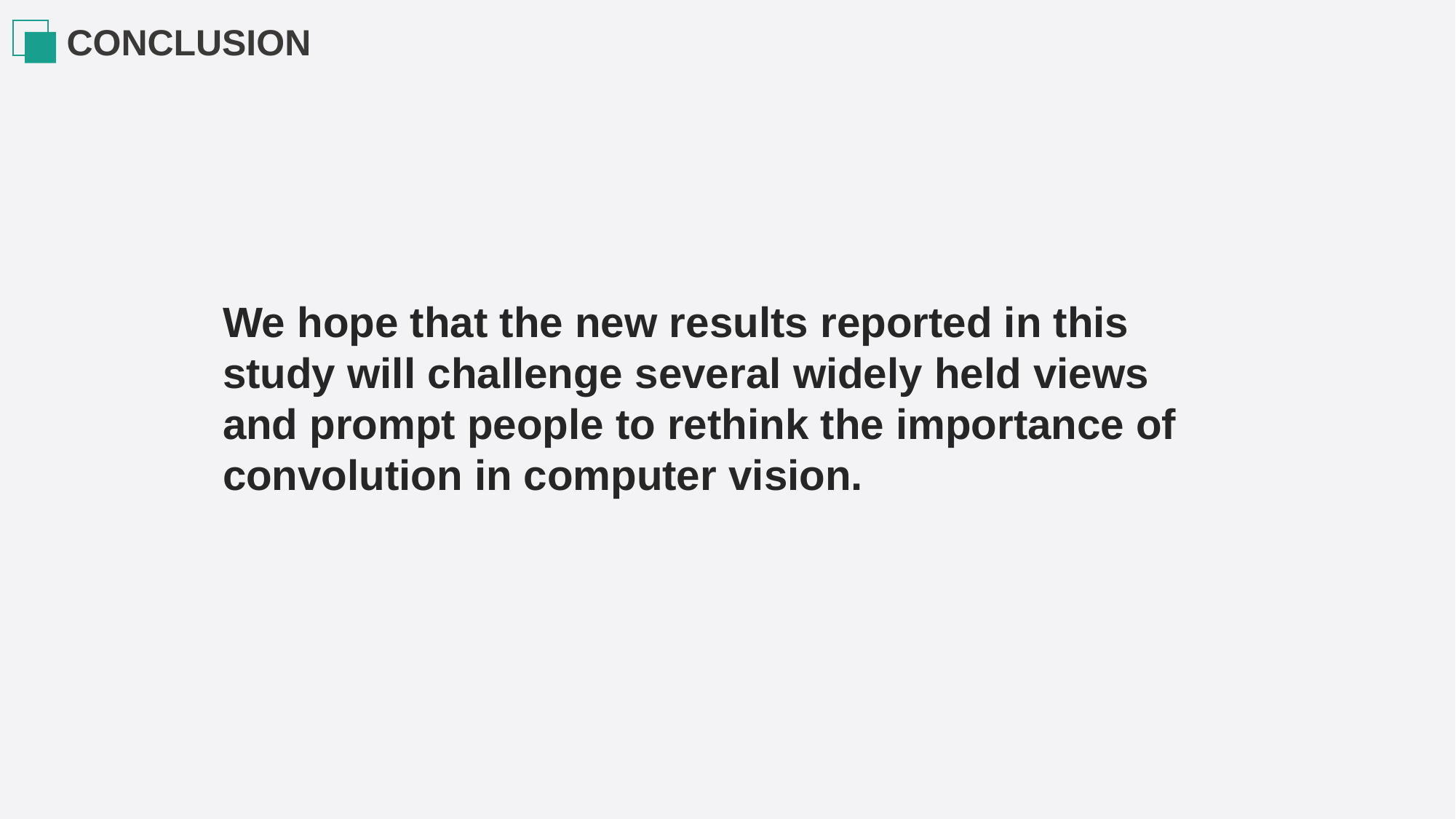

CONCLUSION
We hope that the new results reported in this study will challenge several widely held views and prompt people to rethink the importance of convolution in computer vision.